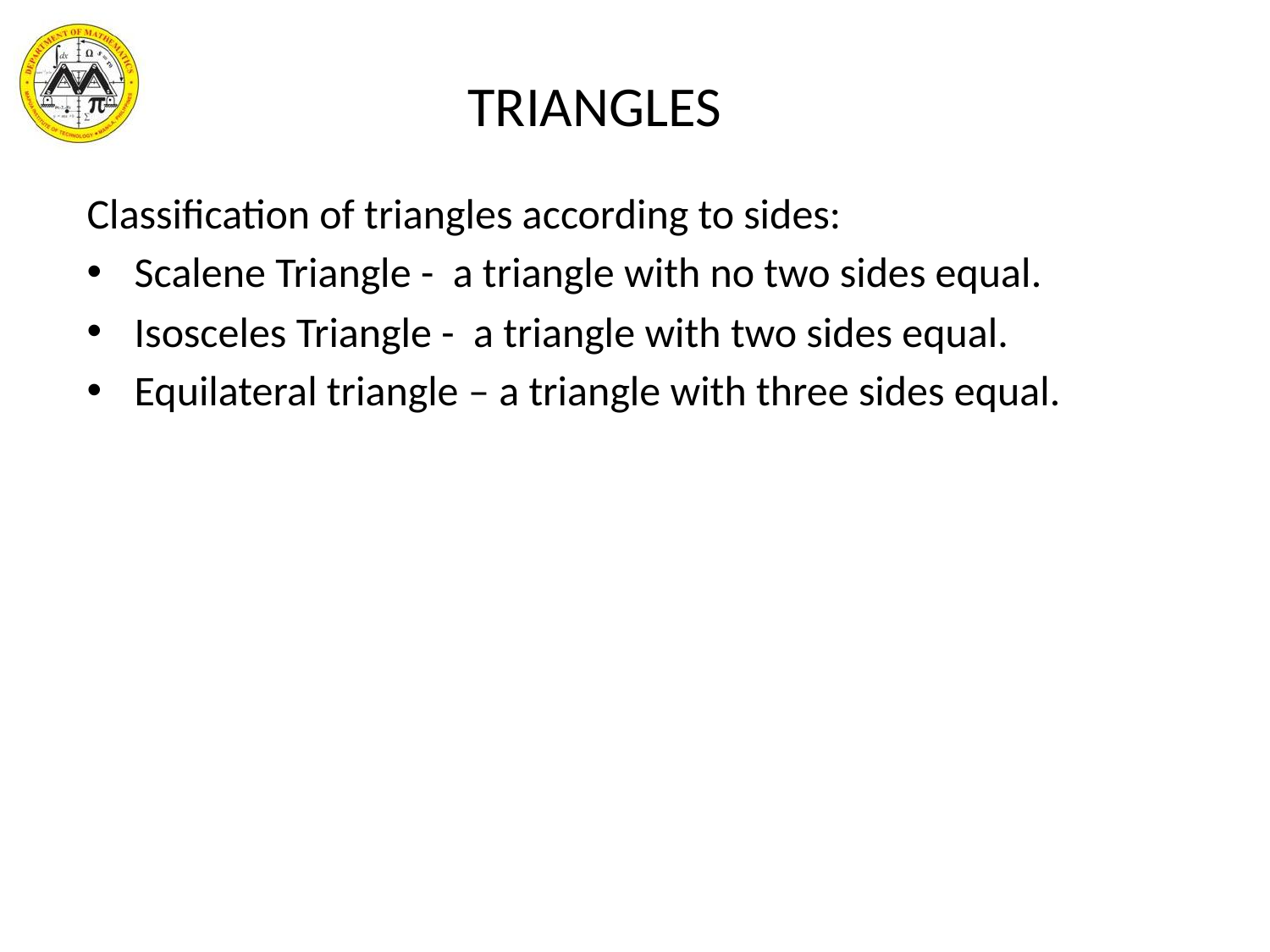

# TRIANGLES
Classification of triangles according to sides:
Scalene Triangle -  a triangle with no two sides equal.
Isosceles Triangle -  a triangle with two sides equal.
Equilateral triangle – a triangle with three sides equal.